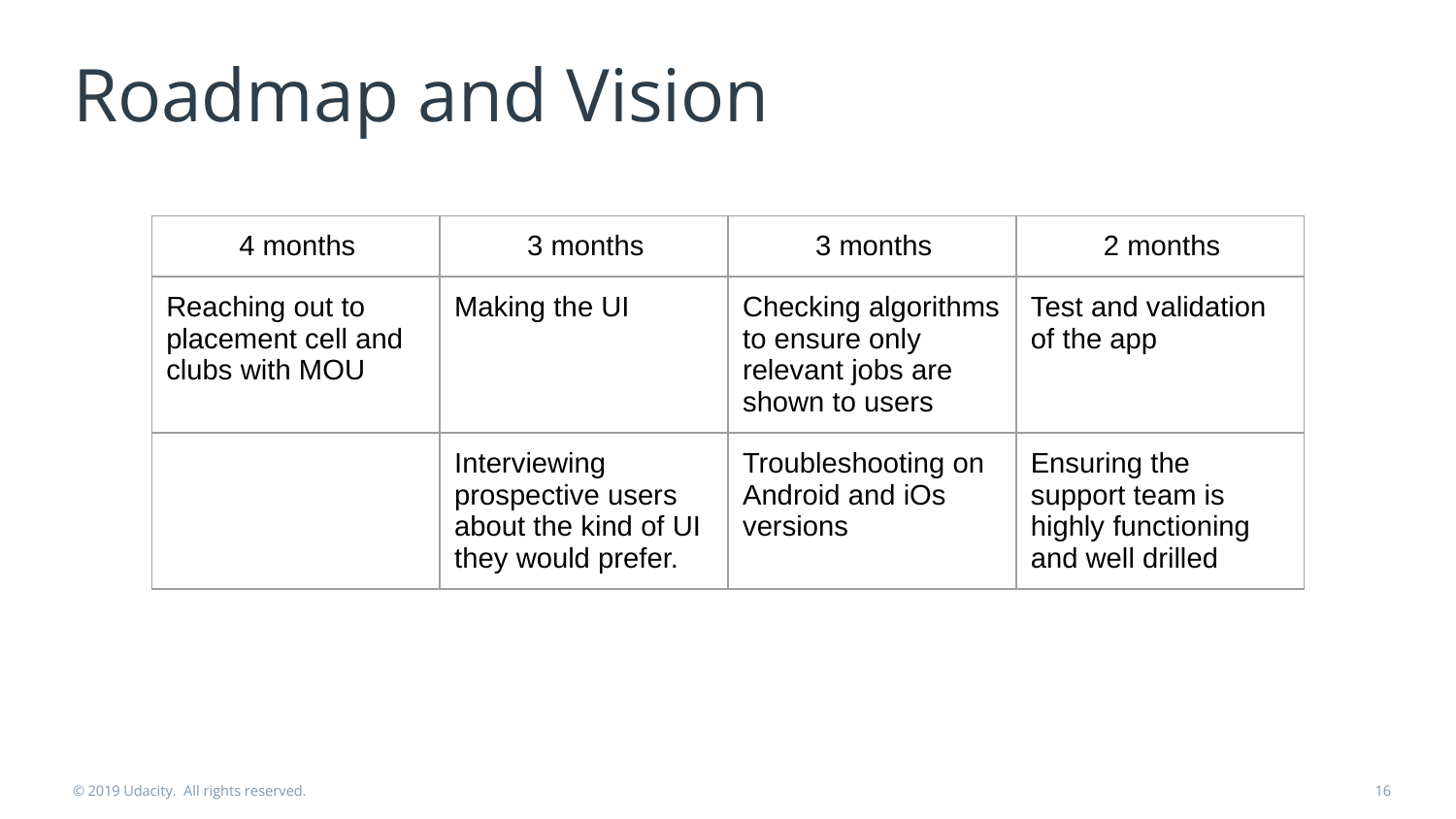

# Roadmap and Vision
| 4 months | 3 months | 3 months | 2 months |
| --- | --- | --- | --- |
| Reaching out to placement cell and clubs with MOU | Making the UI | Checking algorithms to ensure only relevant jobs are shown to users | Test and validation of the app |
|  | Interviewing prospective users about the kind of UI they would prefer. | Troubleshooting on Android and iOs versions | Ensuring the support team is highly functioning and well drilled |
© 2019 Udacity.  All rights reserved.
16